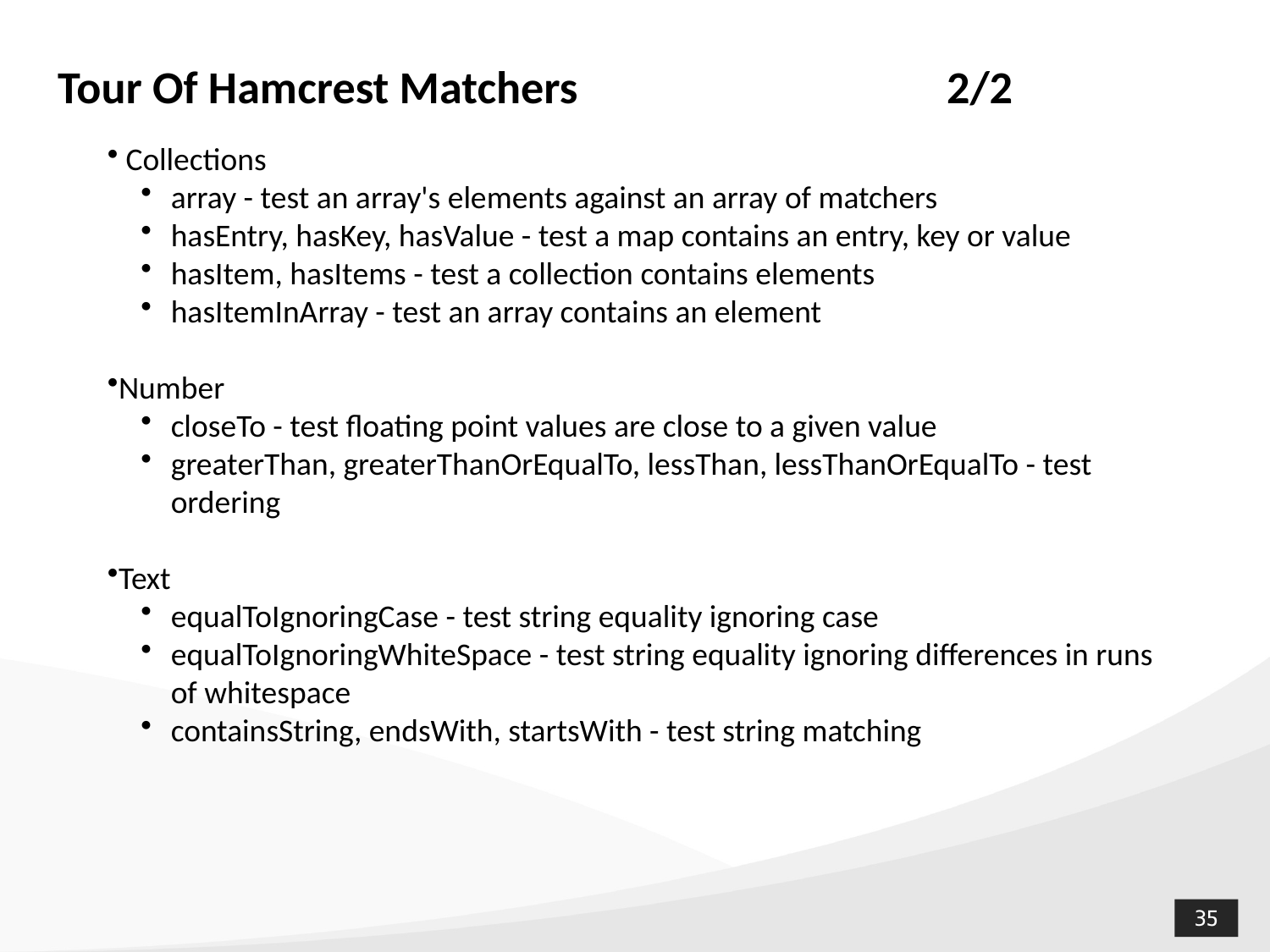

Tour Of Hamcrest Matchers			2/2
 Collections
array - test an array's elements against an array of matchers
hasEntry, hasKey, hasValue - test a map contains an entry, key or value
hasItem, hasItems - test a collection contains elements
hasItemInArray - test an array contains an element
Number
closeTo - test floating point values are close to a given value
greaterThan, greaterThanOrEqualTo, lessThan, lessThanOrEqualTo - test ordering
Text
equalToIgnoringCase - test string equality ignoring case
equalToIgnoringWhiteSpace - test string equality ignoring differences in runs of whitespace
containsString, endsWith, startsWith - test string matching